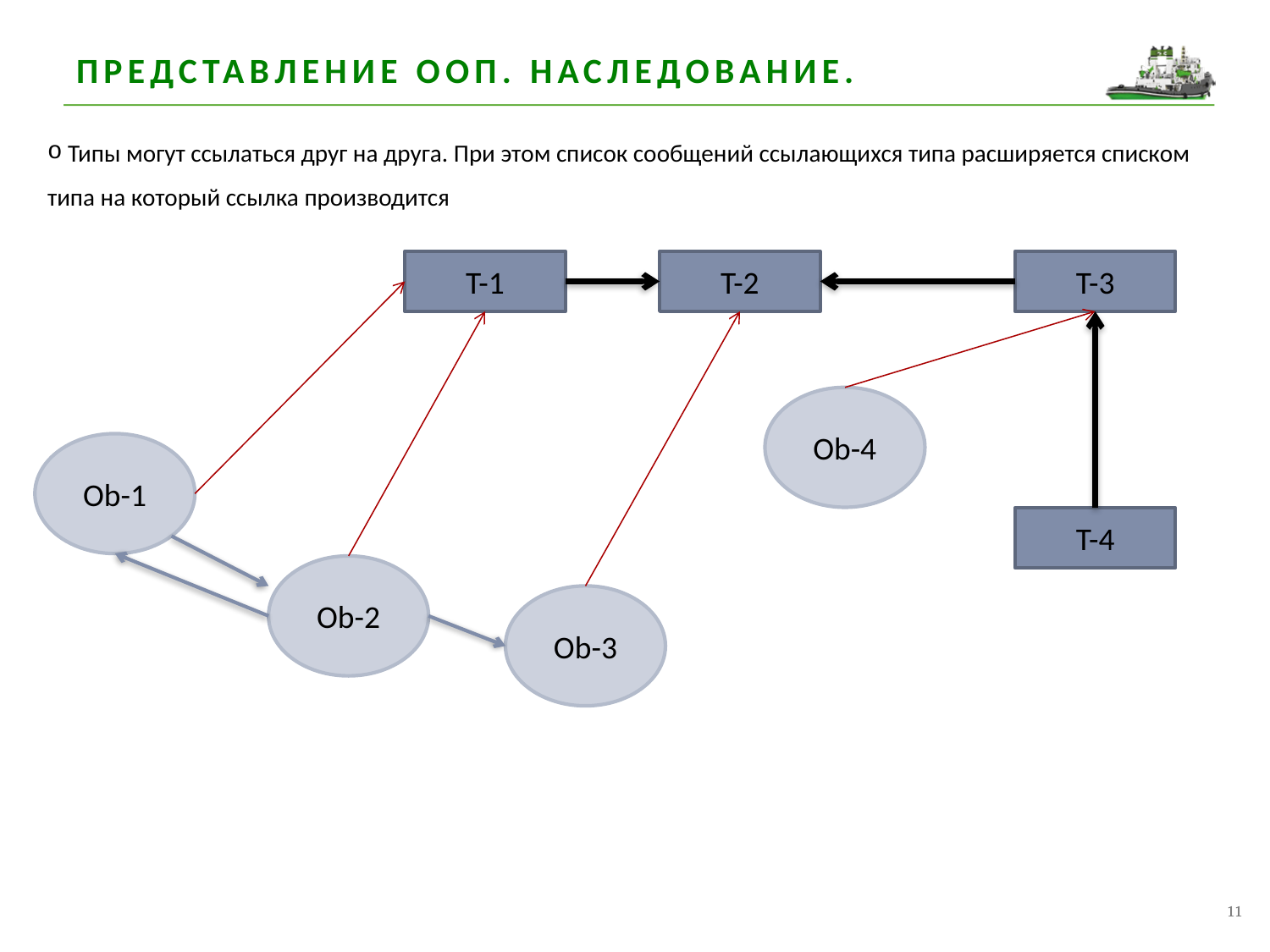

# Представление ООП. Наследование.
 Типы могут ссылаться друг на друга. При этом список сообщений ссылающихся типа расширяется списком типа на который ссылка производится
T-1
T-2
T-3
Ob-4
Ob-1
T-4
Ob-2
Ob-3
11